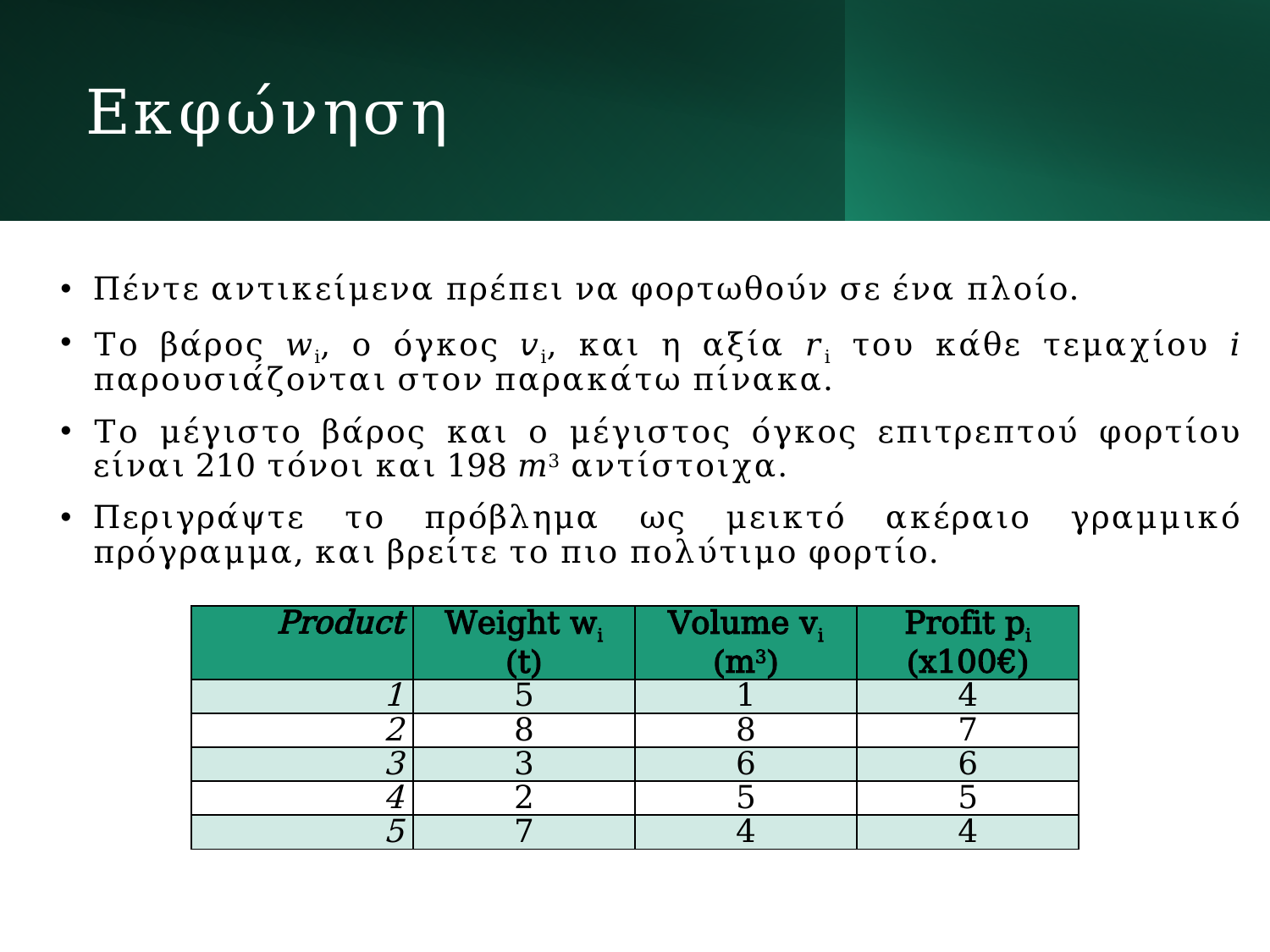

# Εκφώνηση
Πέντε αντικείμενα πρέπει να φορτωθούν σε ένα πλοίο.
Το βάρος 𝑤i, ο όγκος 𝑣i, και η αξία 𝑟i του κάθε τεμαχίου 𝑖 παρουσιάζονται στον παρακάτω πίνακα.
Το μέγιστο βάρος και ο μέγιστος όγκος επιτρεπτού φορτίου είναι 210 τόνοι και 198 𝑚3 αντίστοιχα.
Περιγράψτε το πρόβλημα ως μεικτό ακέραιο γραμμικό πρόγραμμα, και βρείτε το πιο πολύτιμο φορτίο.
| Product | Weight wi (t) | Volume vi (m3) | Profit pi (x100€) |
| --- | --- | --- | --- |
| 1 | 5 | 1 | 4 |
| 2 | 8 | 8 | 7 |
| 3 | 3 | 6 | 6 |
| 4 | 2 | 5 | 5 |
| 5 | 7 | 4 | 4 |